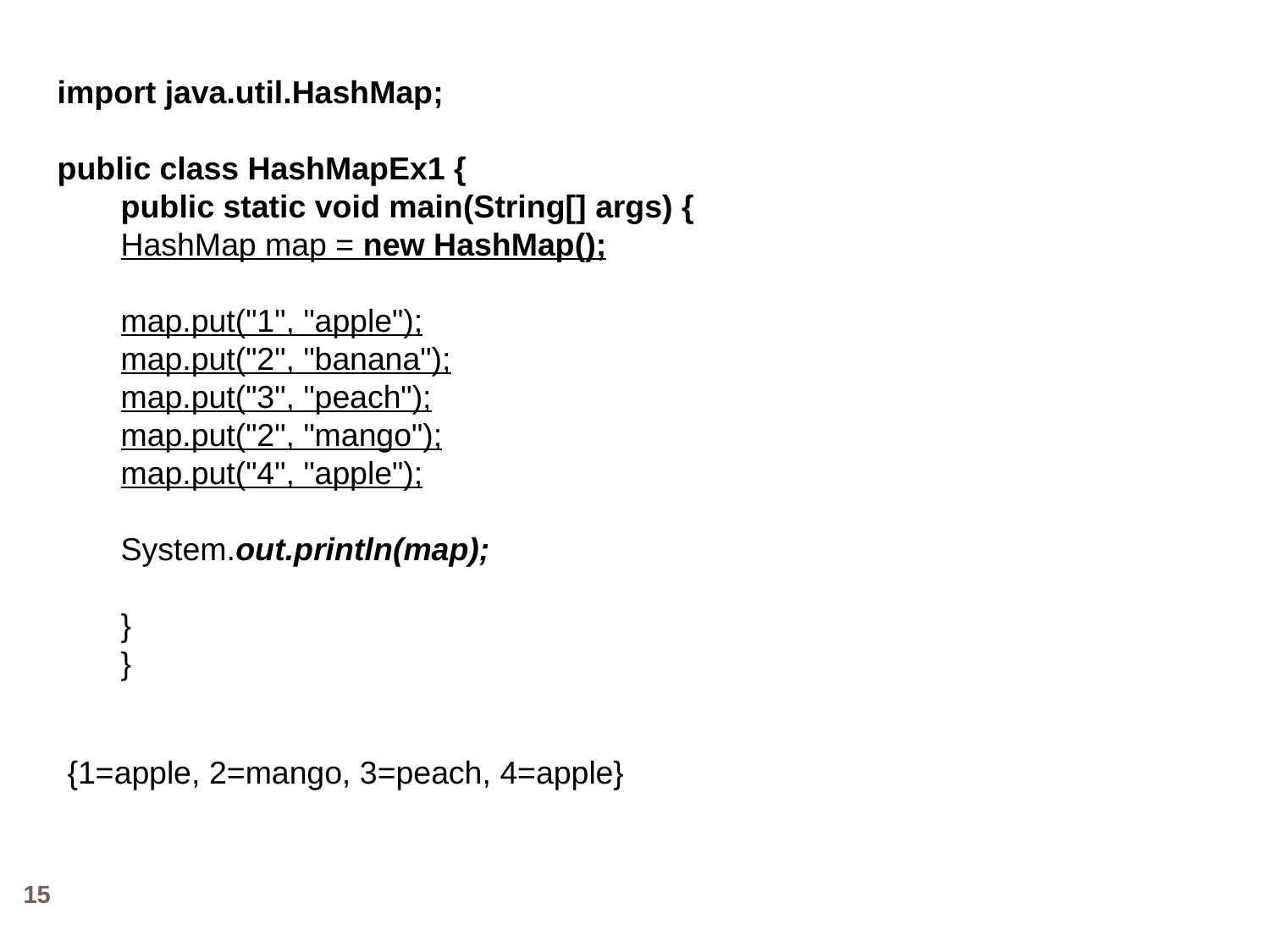

import java.util.HashMap;

public class HashMapEx1 {
public static void main(String[] args) {
HashMap map = new HashMap();

map.put("1", "apple");
map.put("2", "banana");
map.put("3", "peach");
map.put("2", "mango");
map.put("4", "apple");

System.out.println(map);

}
}
{1=apple, 2=mango, 3=peach, 4=apple}
15